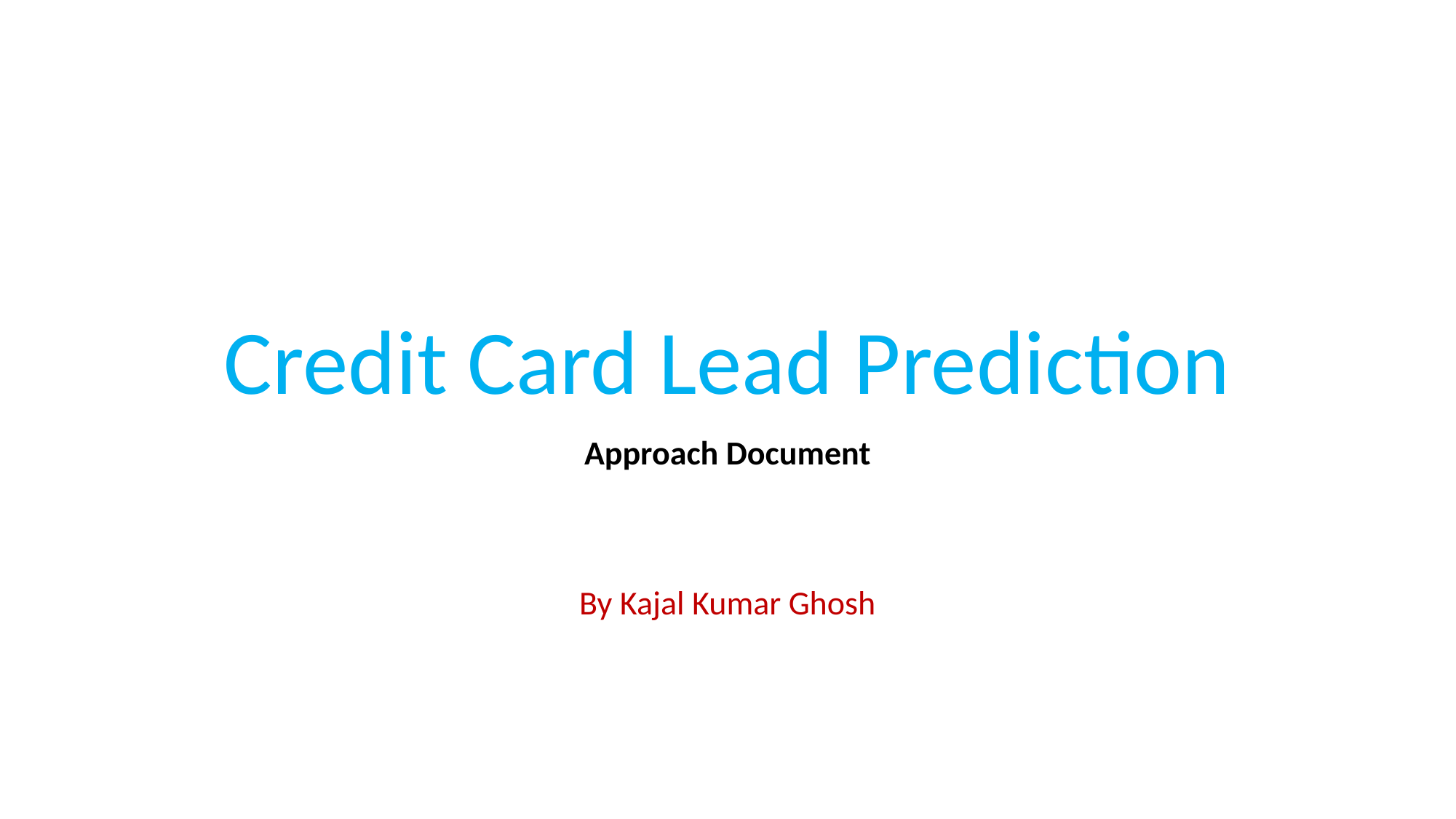

# Credit Card Lead Prediction
Approach Document

By Kajal Kumar Ghosh